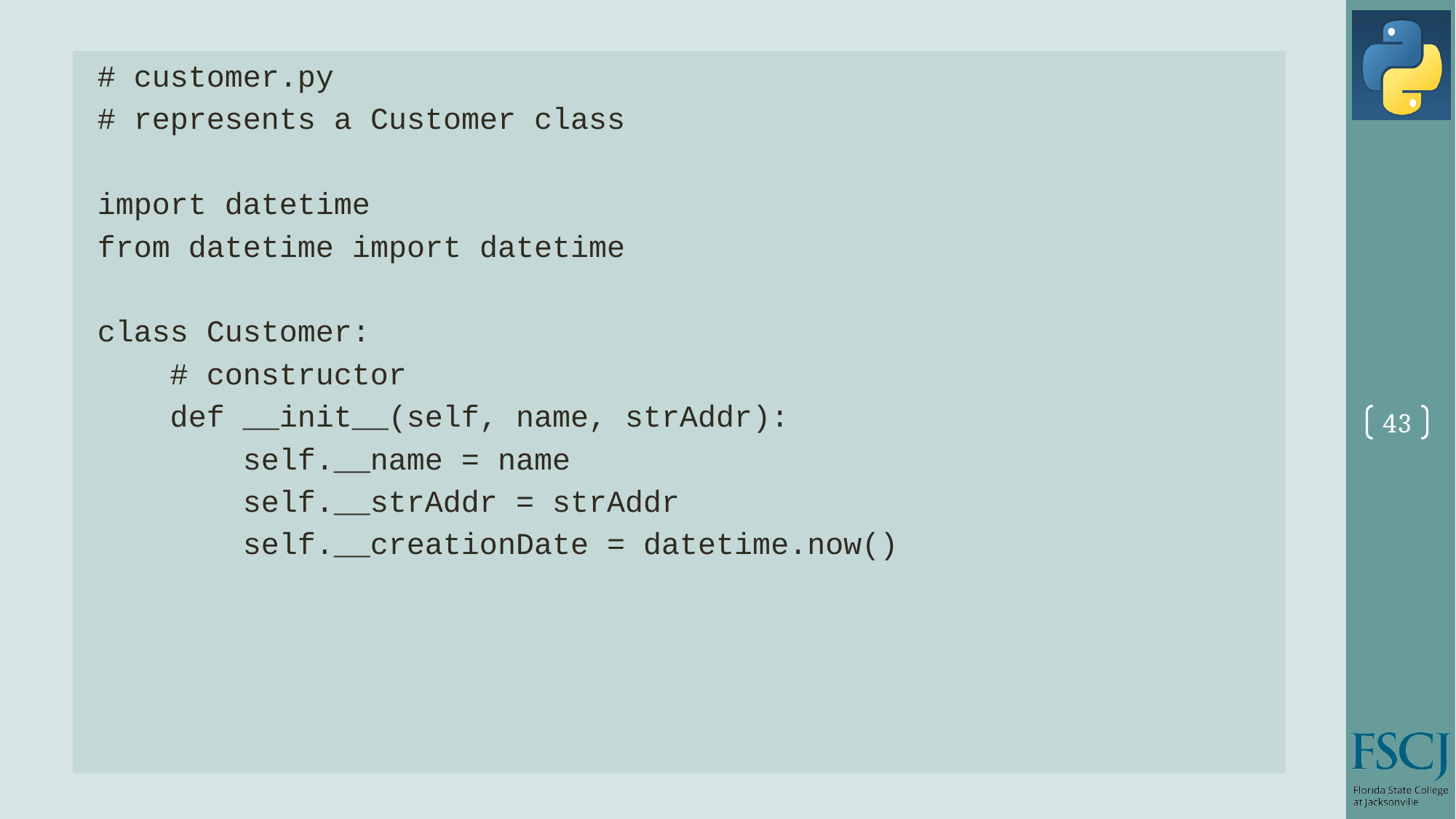

# customer.py
# represents a Customer class

import datetime
from datetime import datetime

class Customer:
    # constructor
    def __init__(self, name, strAddr):
        self.__name = name
        self.__strAddr = strAddr
        self.__creationDate = datetime.now()
43